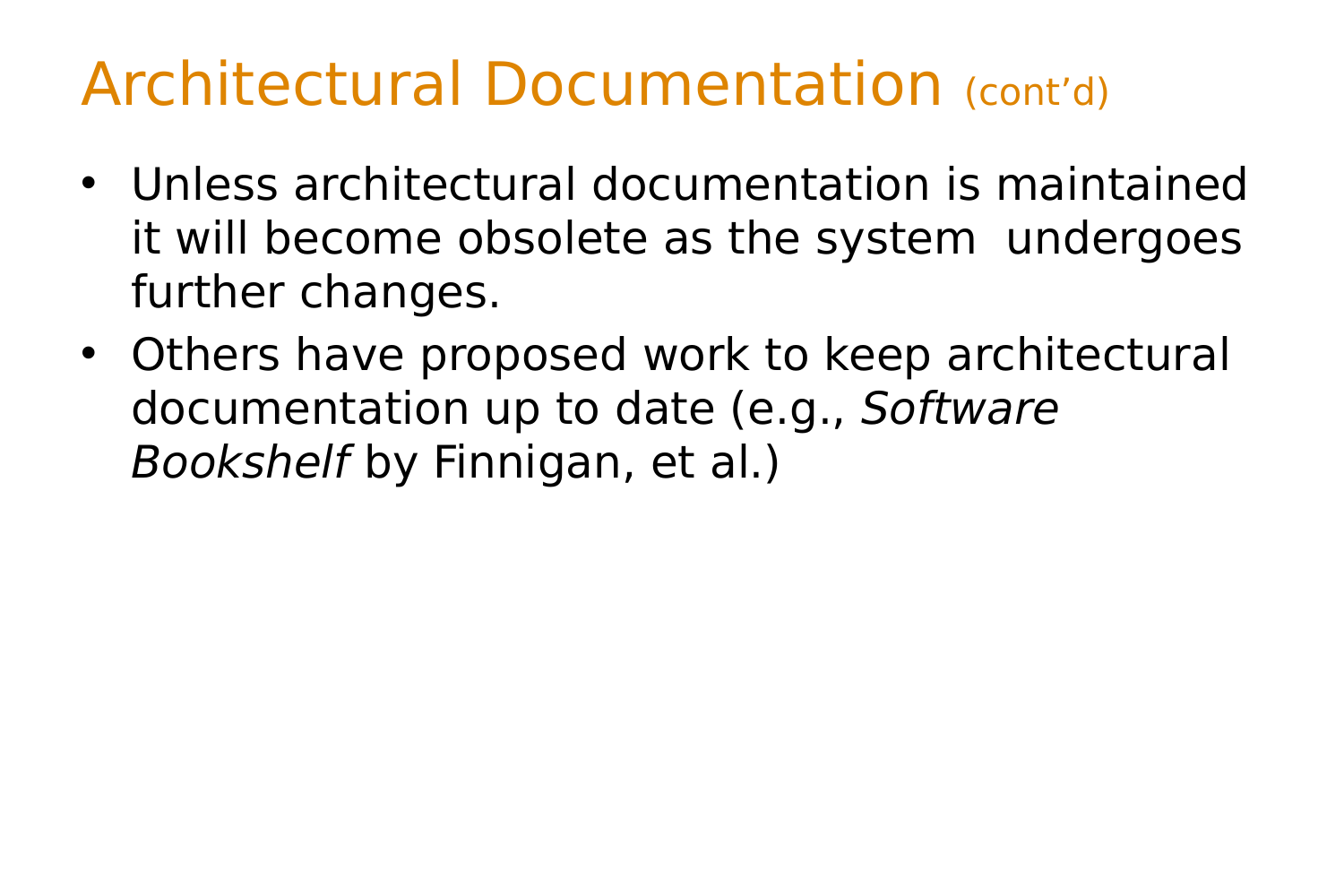

# Architectural Documentation (cont’d)
Unless architectural documentation is maintained it will become obsolete as the system  undergoes further changes.
Others have proposed work to keep architectural documentation up to date (e.g., Software Bookshelf by Finnigan, et al.)